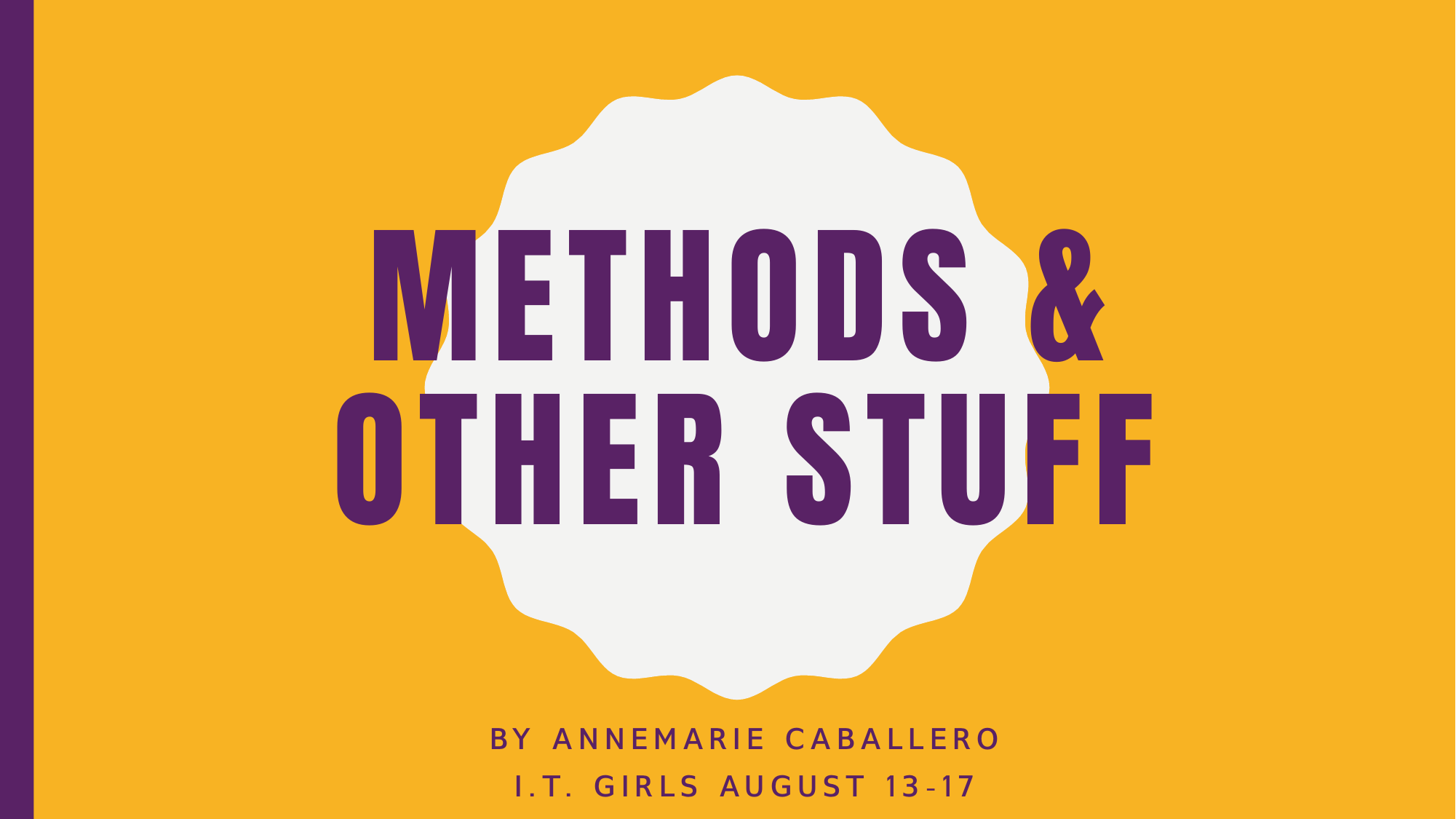

# Methods & Other Stuff
by annemarie caballero
I.T. Girls august 13-17